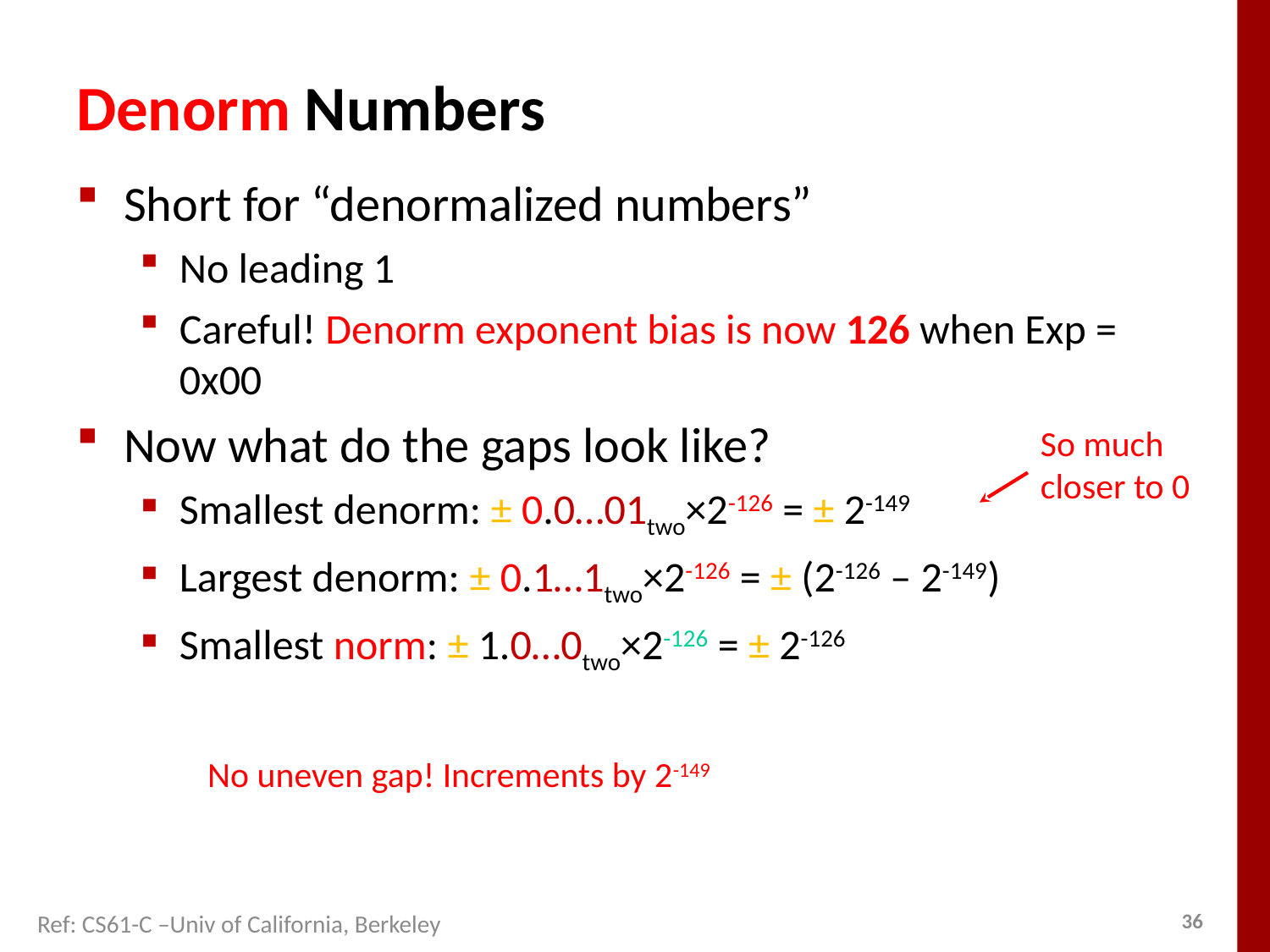

# Denorm Numbers
Short for “denormalized numbers”
No leading 1
Careful! Denorm exponent bias is now 126 when Exp = 0x00
Now what do the gaps look like?
Smallest denorm: ± 0.0…01two×2-126 = ± 2-149
Largest denorm: ± 0.1…1two×2-126 = ± (2-126 – 2-149)
Smallest norm: ± 1.0…0two×2-126 = ± 2-126

So much
closer to 0
No uneven gap! Increments by 2-149
Ref: CS61-C –Univ of California, Berkeley